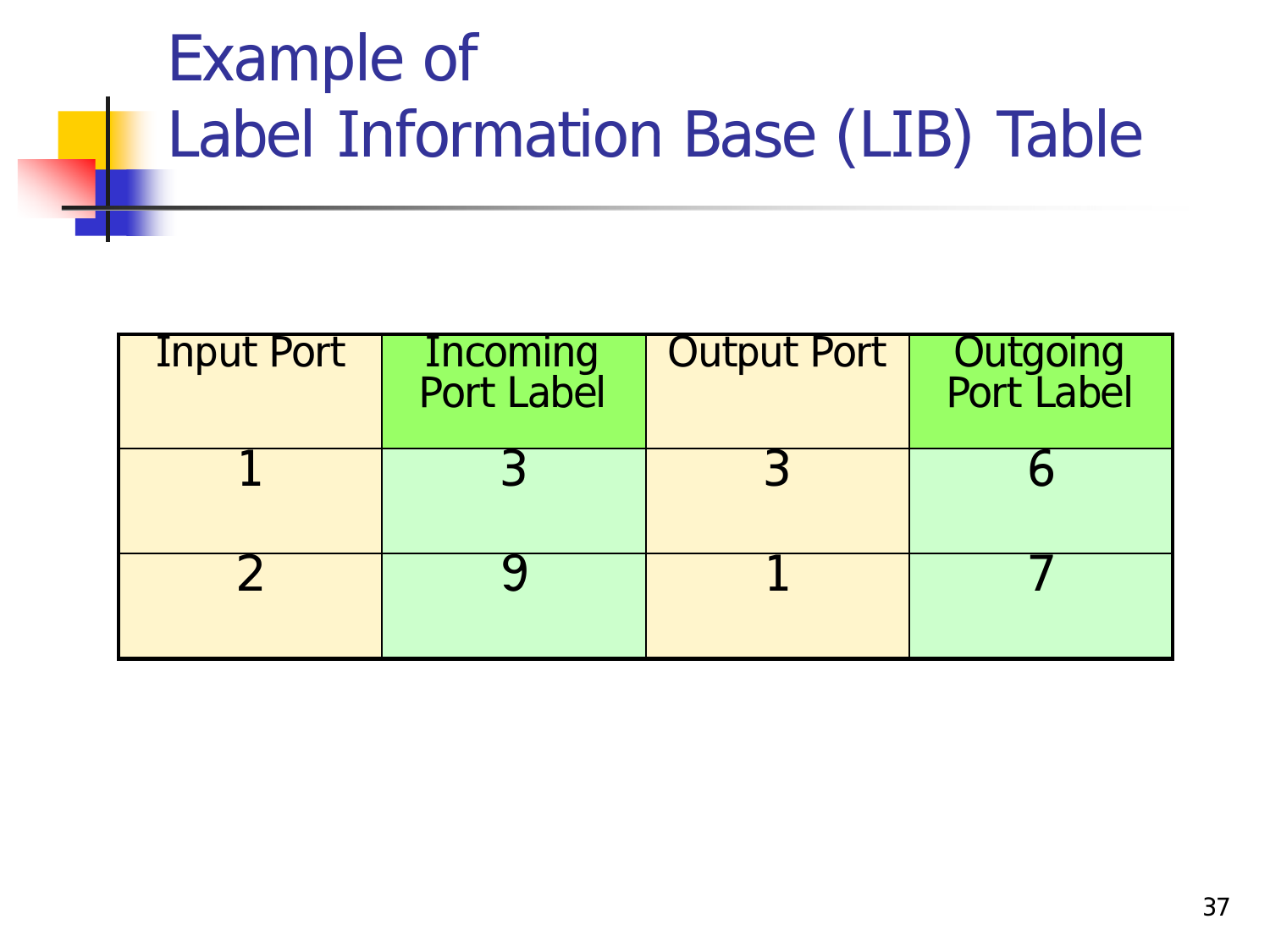

Example of
Label	Information Base (LIB) Table
| Input Port | Incoming Port Label | Output Port | Outgoing Port Label |
| --- | --- | --- | --- |
| 1 | 3 | 3 | 6 |
| 2 | 9 | 1 | 7 |
37